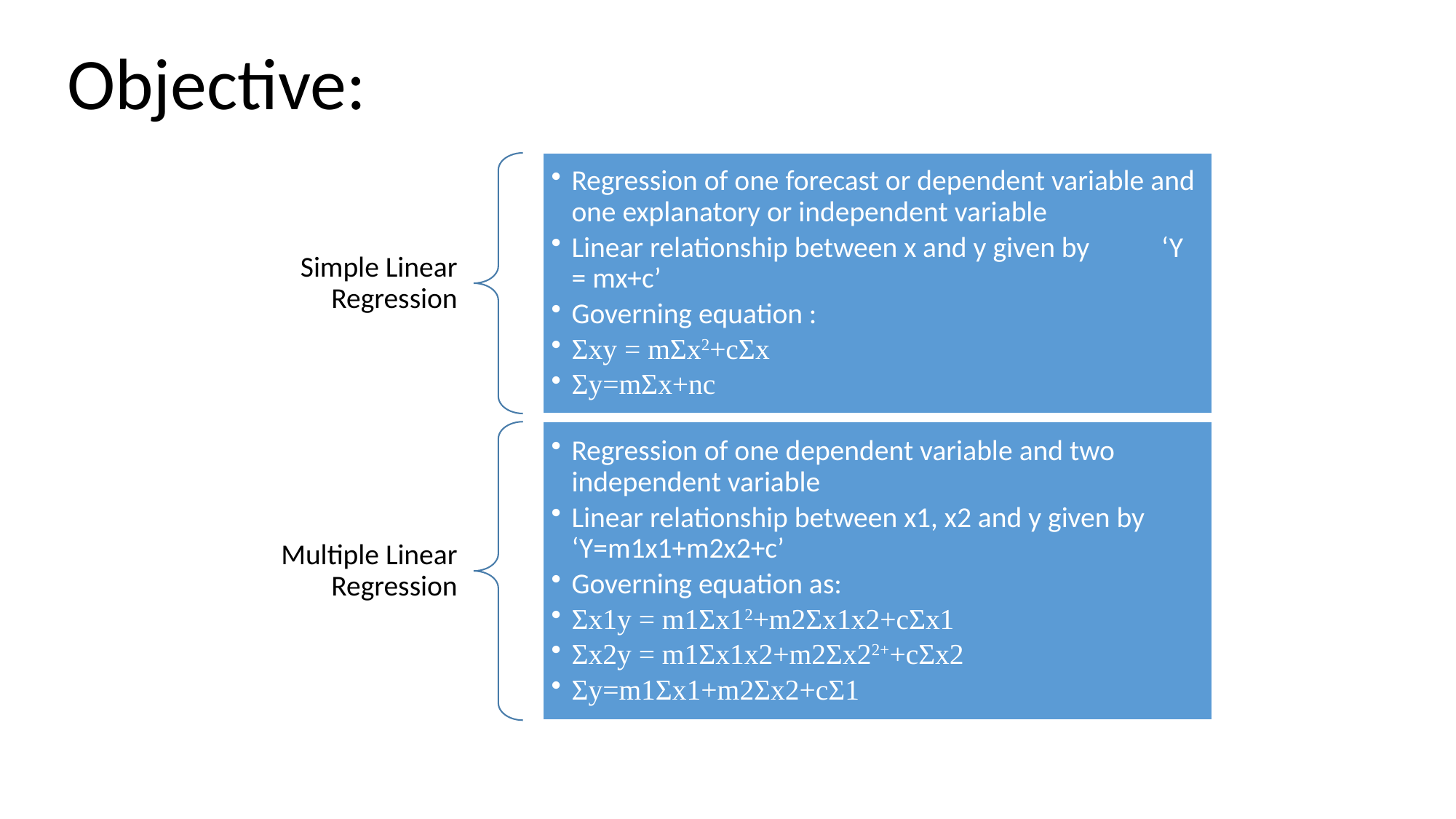

Objective:
Simple Linear Regression
Regression of one forecast or dependent variable and one explanatory or independent variable
Linear relationship between x and y given by           ‘Y = mx+c’
Governing equation :
Ʃxy = mƩx2+cƩx
Ʃy=mƩx+nc
Multiple Linear Regression
Regression of one dependent variable and two independent variable
Linear relationship between x1, x2 and y given by ‘Y=m1x1+m2x2+c’
Governing equation as:
Ʃx1y = m1Ʃx12+m2Ʃx1x2+cƩx1
Ʃx2y = m1Ʃx1x2+m2Ʃx22++cƩx2
Ʃy=m1Ʃx1+m2Ʃx2+cƩ1